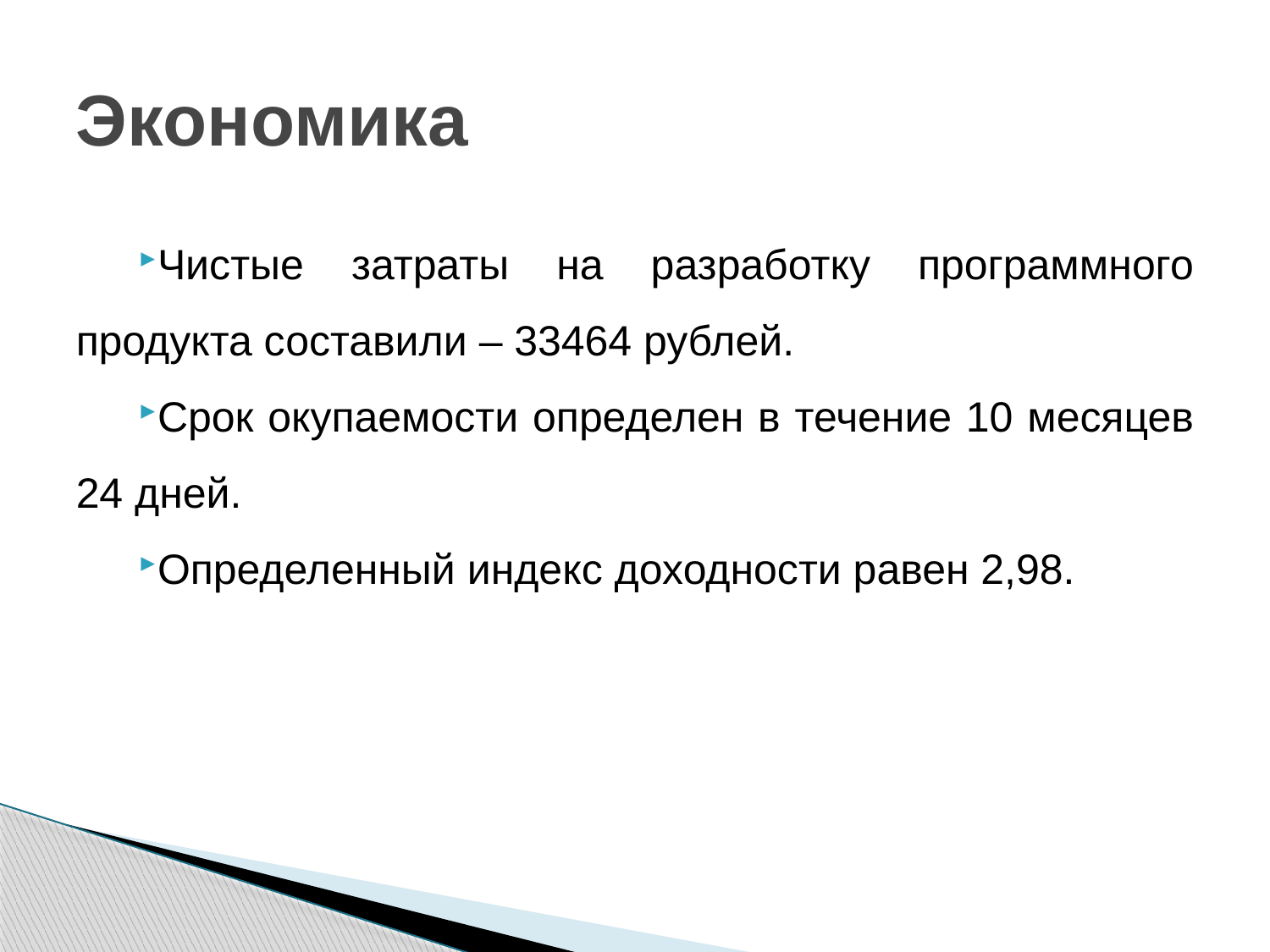

# Экономика
Чистые затраты на разработку программного продукта составили – 33464 рублей.
Срок окупаемости определен в течение 10 месяцев 24 дней.
Определенный индекс доходности равен 2,98.